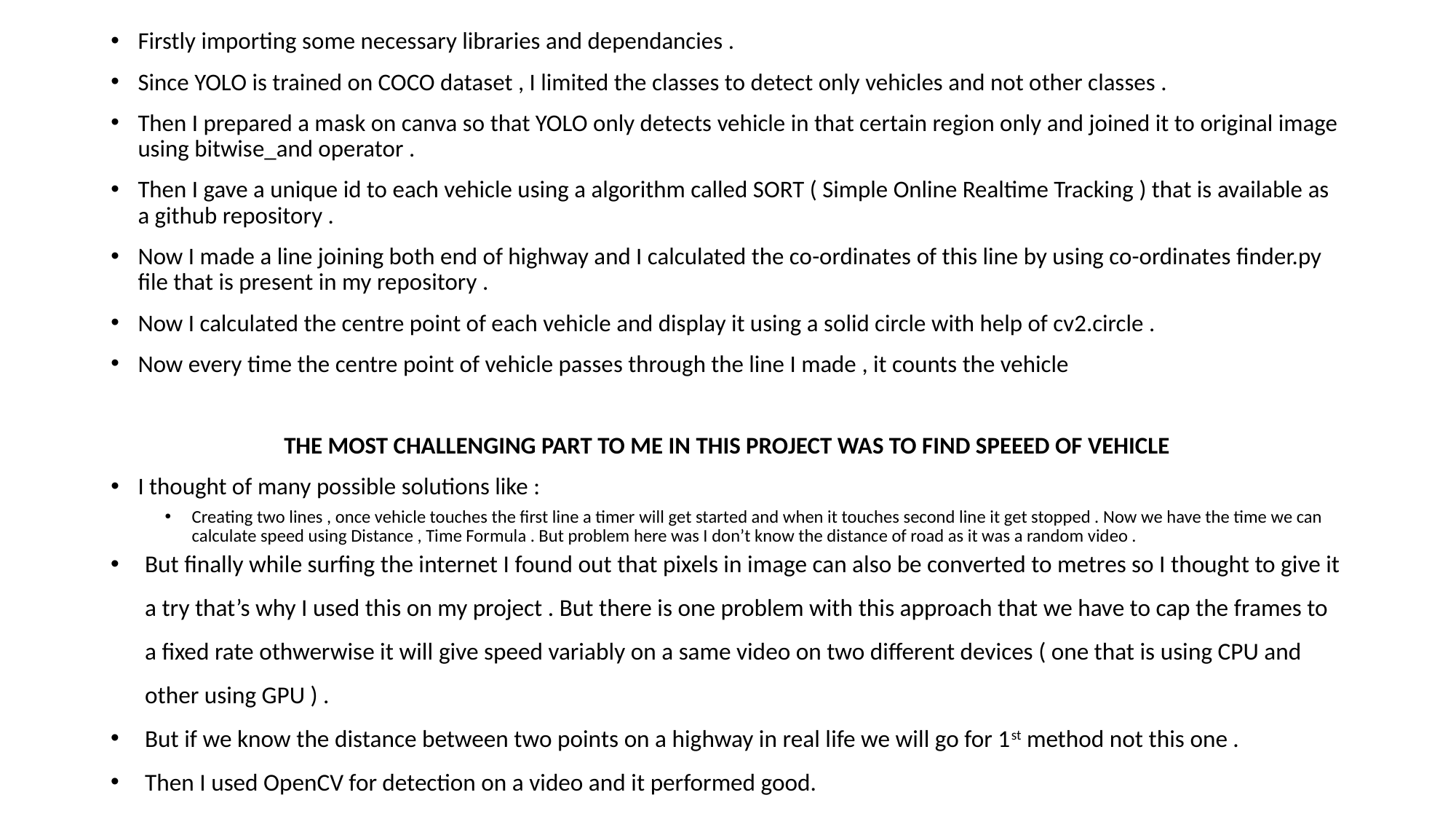

Firstly importing some necessary libraries and dependancies .
Since YOLO is trained on COCO dataset , I limited the classes to detect only vehicles and not other classes .
Then I prepared a mask on canva so that YOLO only detects vehicle in that certain region only and joined it to original image using bitwise_and operator .
Then I gave a unique id to each vehicle using a algorithm called SORT ( Simple Online Realtime Tracking ) that is available as a github repository .
Now I made a line joining both end of highway and I calculated the co-ordinates of this line by using co-ordinates finder.py file that is present in my repository .
Now I calculated the centre point of each vehicle and display it using a solid circle with help of cv2.circle .
Now every time the centre point of vehicle passes through the line I made , it counts the vehicle

THE MOST CHALLENGING PART TO ME IN THIS PROJECT WAS TO FIND SPEEED OF VEHICLE
I thought of many possible solutions like :
Creating two lines , once vehicle touches the first line a timer will get started and when it touches second line it get stopped . Now we have the time we can calculate speed using Distance , Time Formula . But problem here was I don’t know the distance of road as it was a random video .

But finally while surfing the internet I found out that pixels in image can also be converted to metres so I thought to give it a try that’s why I used this on my project . But there is one problem with this approach that we have to cap the frames to a fixed rate othwerwise it will give speed variably on a same video on two different devices ( one that is using CPU and other using GPU ) .
But if we know the distance between two points on a highway in real life we will go for 1st method not this one .
Then I used OpenCV for detection on a video and it performed good.